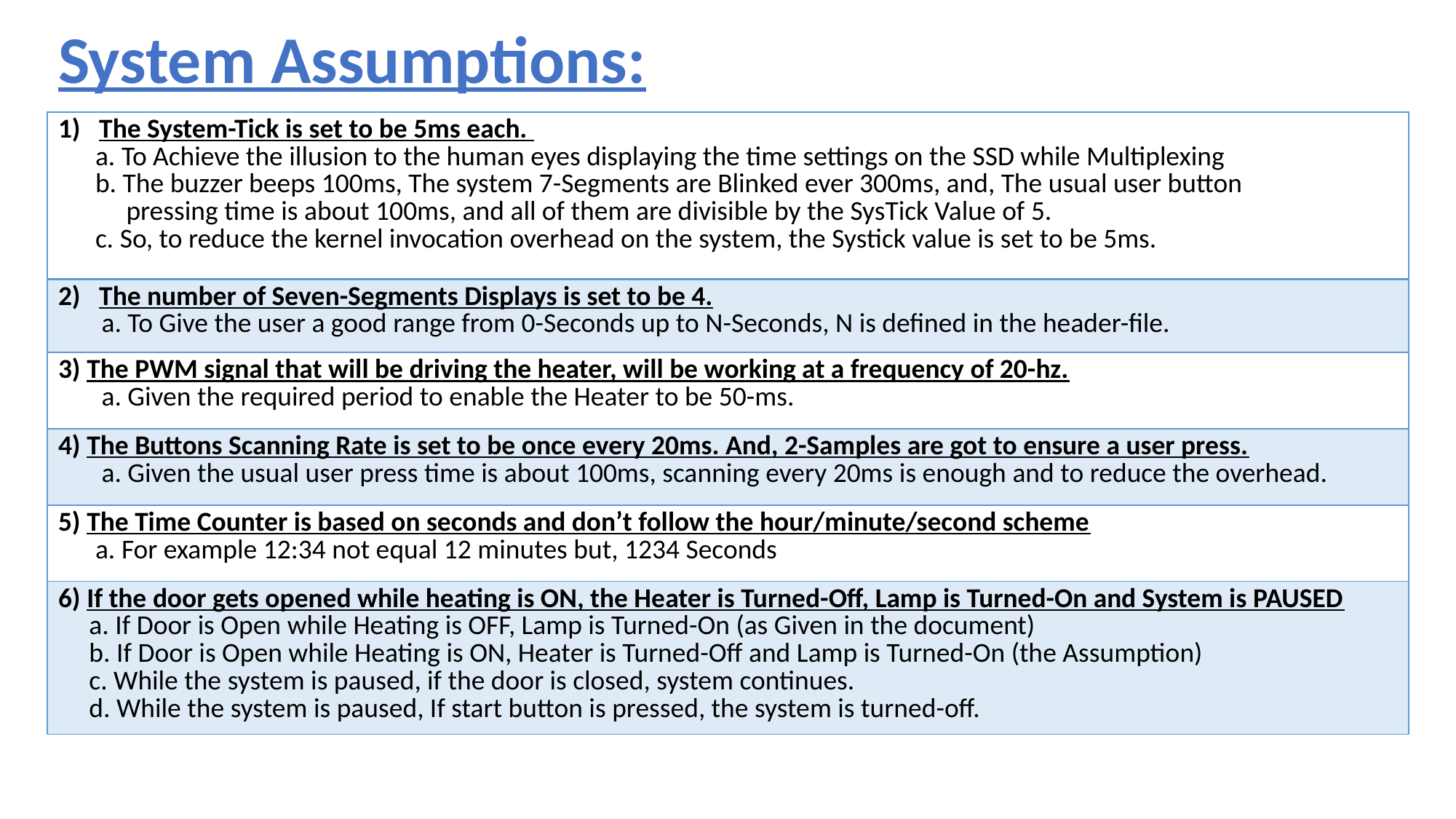

# System Assumptions:
| The System-Tick is set to be 5ms each. a. To Achieve the illusion to the human eyes displaying the time settings on the SSD while Multiplexing b. The buzzer beeps 100ms, The system 7-Segments are Blinked ever 300ms, and, The usual user button pressing time is about 100ms, and all of them are divisible by the SysTick Value of 5. c. So, to reduce the kernel invocation overhead on the system, the Systick value is set to be 5ms. |
| --- |
| The number of Seven-Segments Displays is set to be 4. a. To Give the user a good range from 0-Seconds up to N-Seconds, N is defined in the header-file. |
| 3) The PWM signal that will be driving the heater, will be working at a frequency of 20-hz. a. Given the required period to enable the Heater to be 50-ms. |
| 4) The Buttons Scanning Rate is set to be once every 20ms. And, 2-Samples are got to ensure a user press. a. Given the usual user press time is about 100ms, scanning every 20ms is enough and to reduce the overhead. |
| 5) The Time Counter is based on seconds and don’t follow the hour/minute/second scheme a. For example 12:34 not equal 12 minutes but, 1234 Seconds |
| 6) If the door gets opened while heating is ON, the Heater is Turned-Off, Lamp is Turned-On and System is PAUSED a. If Door is Open while Heating is OFF, Lamp is Turned-On (as Given in the document) b. If Door is Open while Heating is ON, Heater is Turned-Off and Lamp is Turned-On (the Assumption) c. While the system is paused, if the door is closed, system continues. d. While the system is paused, If start button is pressed, the system is turned-off. |